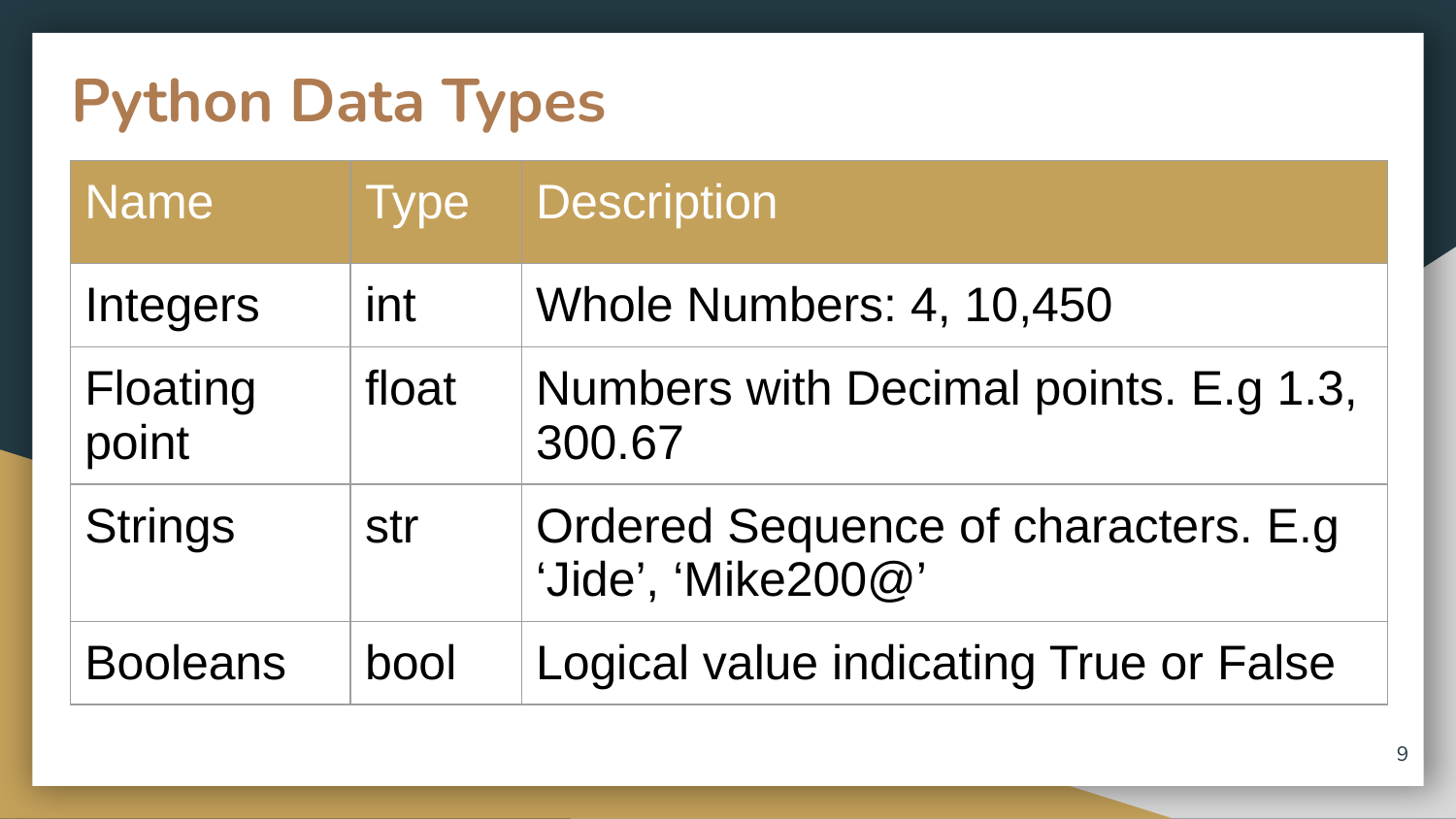

# Python Data Types
| Name | Type | Description |
| --- | --- | --- |
| Integers | int | Whole Numbers: 4, 10,450 |
| Floating point | float | Numbers with Decimal points. E.g 1.3, 300.67 |
| Strings | str | Ordered Sequence of characters. E.g ‘Jide’, ‘Mike200@’ |
| Booleans | bool | Logical value indicating True or False |
9